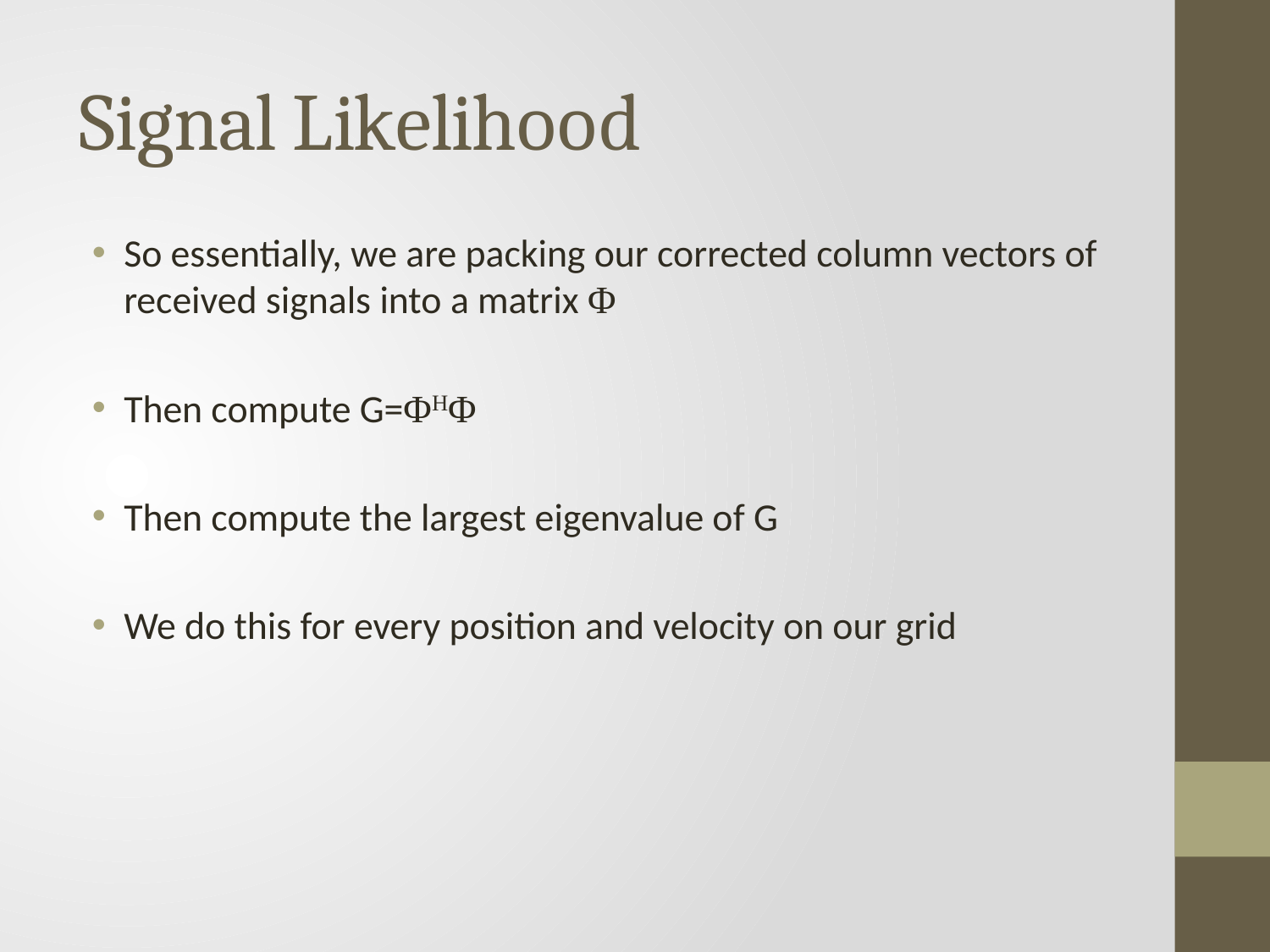

# Signal Likelihood
So essentially, we are packing our corrected column vectors of received signals into a matrix Φ

Then compute G=ΦHΦ

Then compute the largest eigenvalue of G

We do this for every position and velocity on our grid